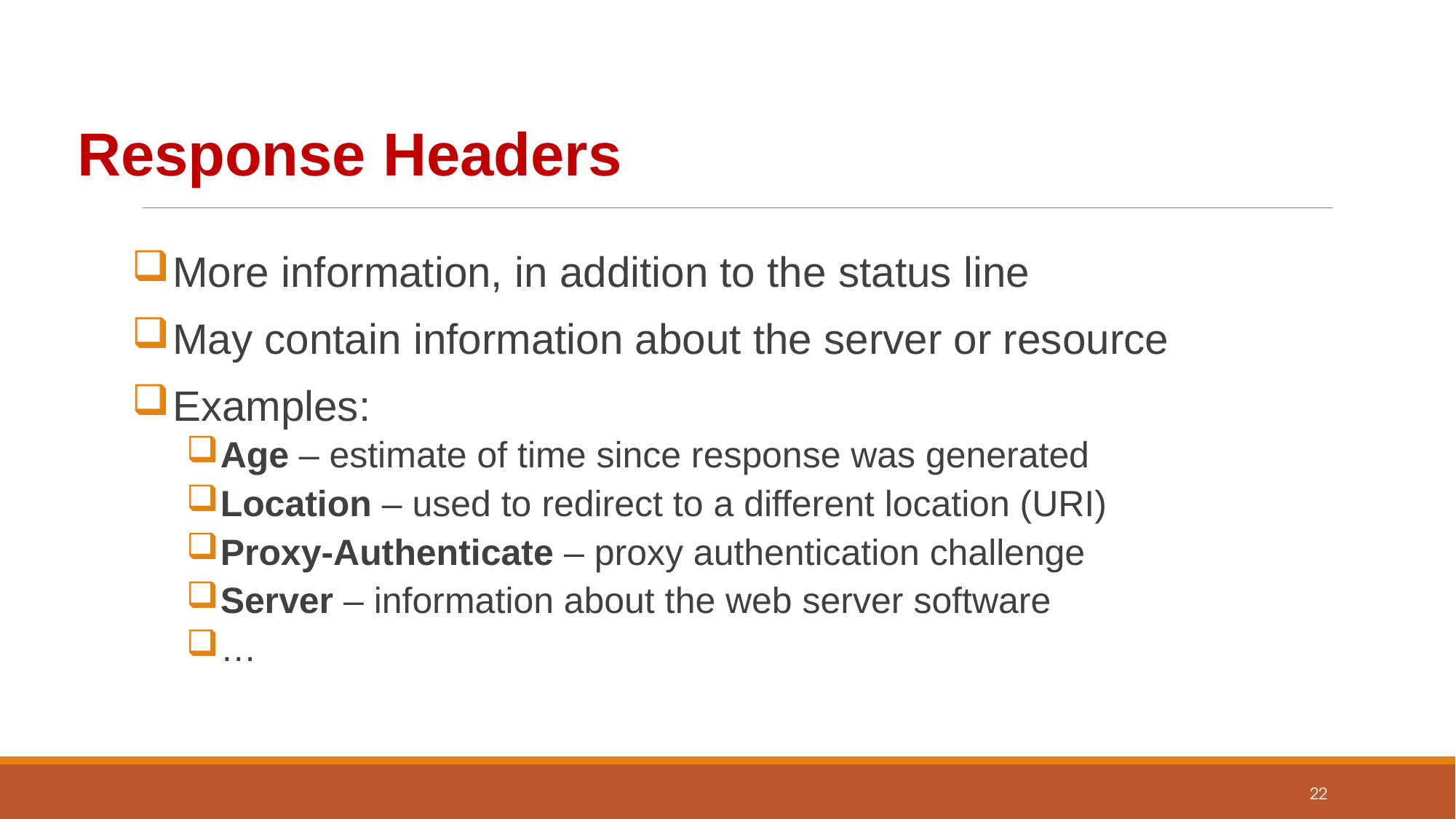

# HTTP Header Types
Response Headers

More information, in addition to the status line
May contain information about the server or resource
Examples:
Age – estimate of time since response was generated
Location – used to redirect to a different location (URI)
Proxy-Authenticate – proxy authentication challenge
Server – information about the web server software
…
22